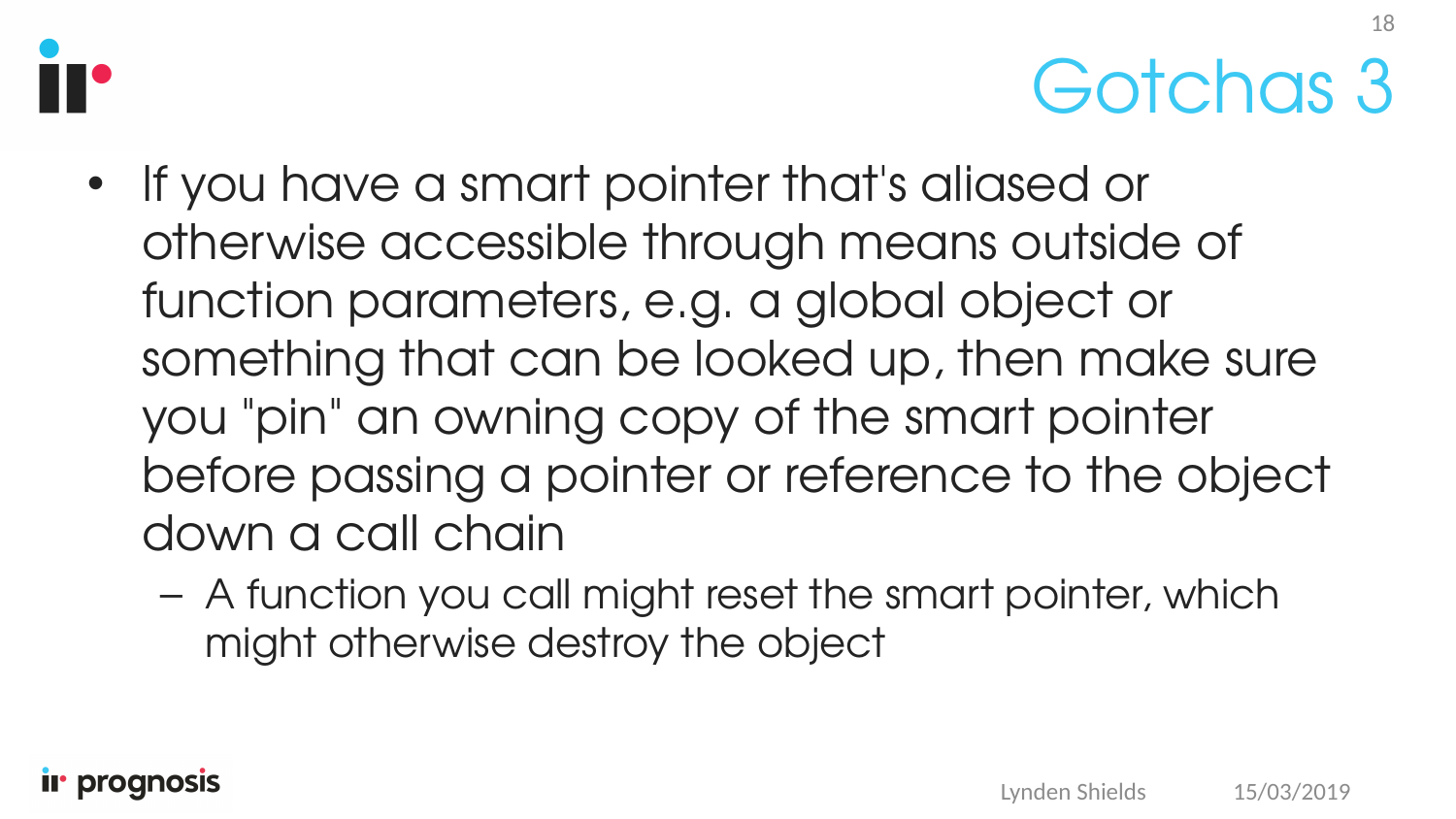

18
# Gotchas 3
If you have a smart pointer that's aliased or otherwise accessible through means outside of function parameters, e.g. a global object or something that can be looked up, then make sure you "pin" an owning copy of the smart pointer before passing a pointer or reference to the object down a call chain
A function you call might reset the smart pointer, which might otherwise destroy the object
15/03/2019
Lynden Shields